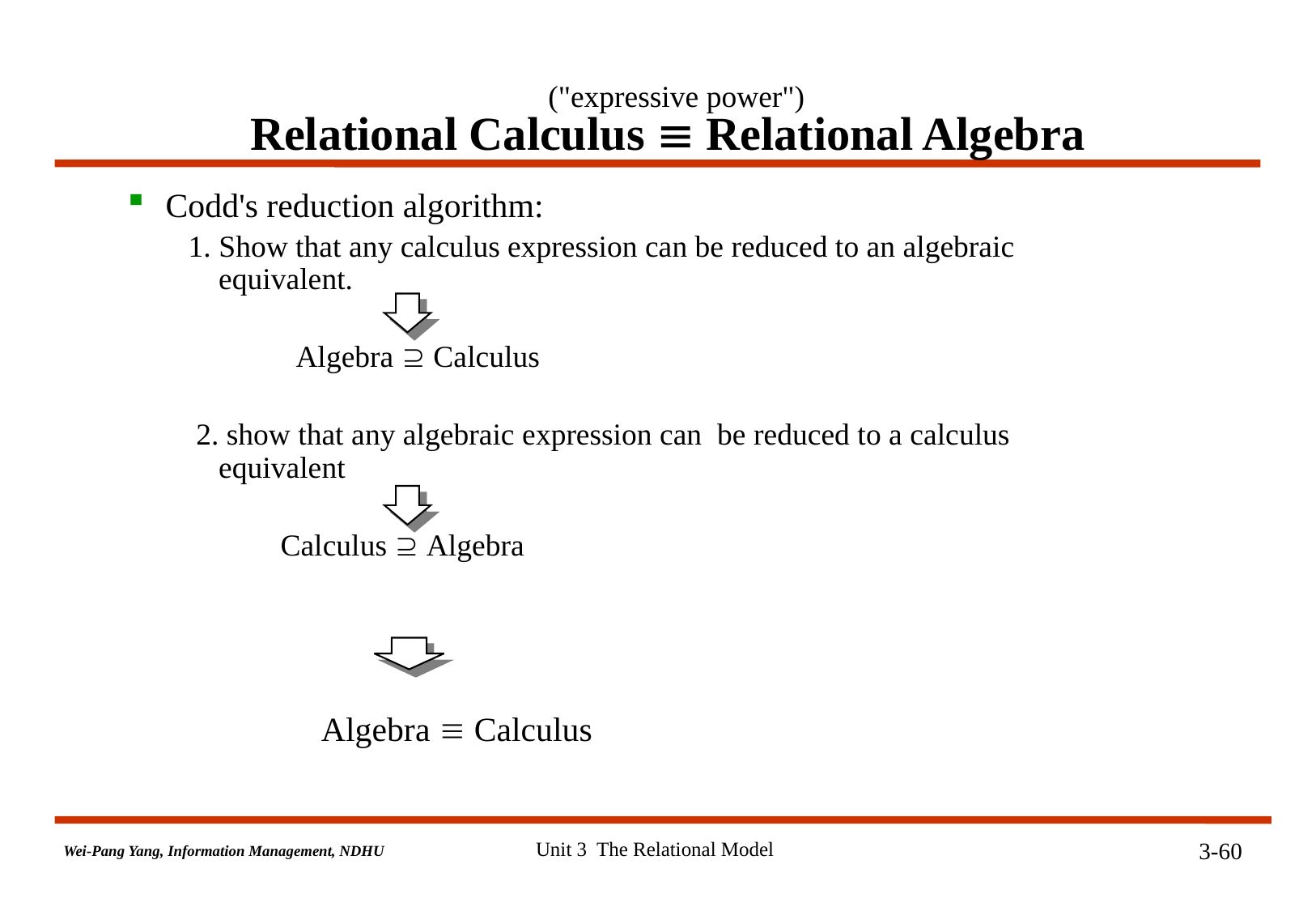

("expressive power")
# Relational Calculus ≡ Relational Algebra
Codd's reduction algorithm:
1. Show that any calculus expression can be reduced to an algebraic equivalent.

              Algebra ⊇ Calculus

 2. show that any algebraic expression can  be reduced to a calculus equivalent

            Calculus ⊇ Algebra

         Algebra ≡ Calculus

Unit 3  The Relational Model